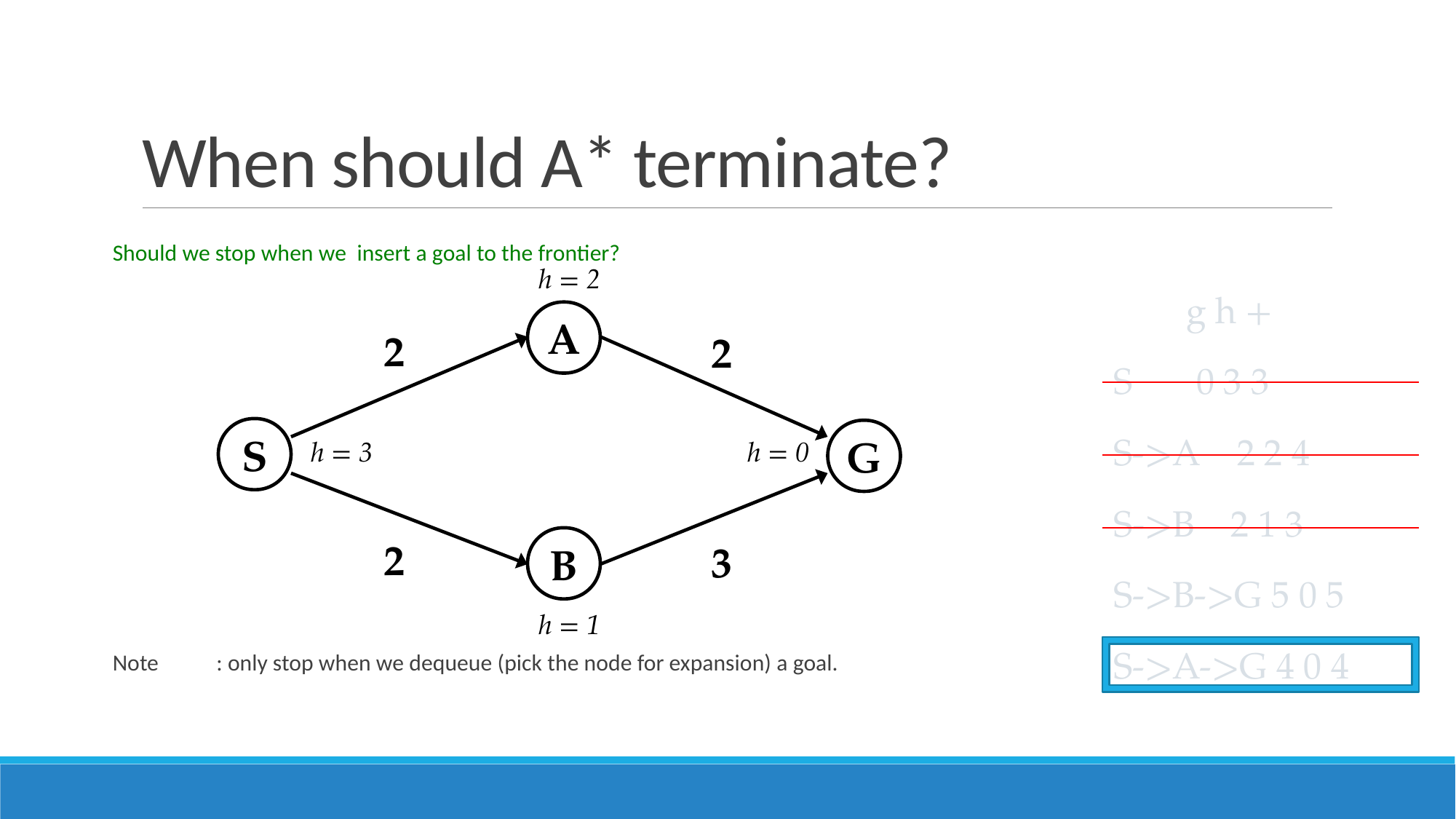

# When should A* terminate?

Should we stop when we  insert a goal to the frontier?

Note           : only stop when we dequeue (pick the node for expansion) a goal.
h = 2
        g h +
A
2
2

S       0 3 3
S
G
S->A    2 2 4
h = 3
h = 0

S->B    2 1 3
2
B
3
S->B->G 5 0 5
h = 1
S->A->G 4 0 4